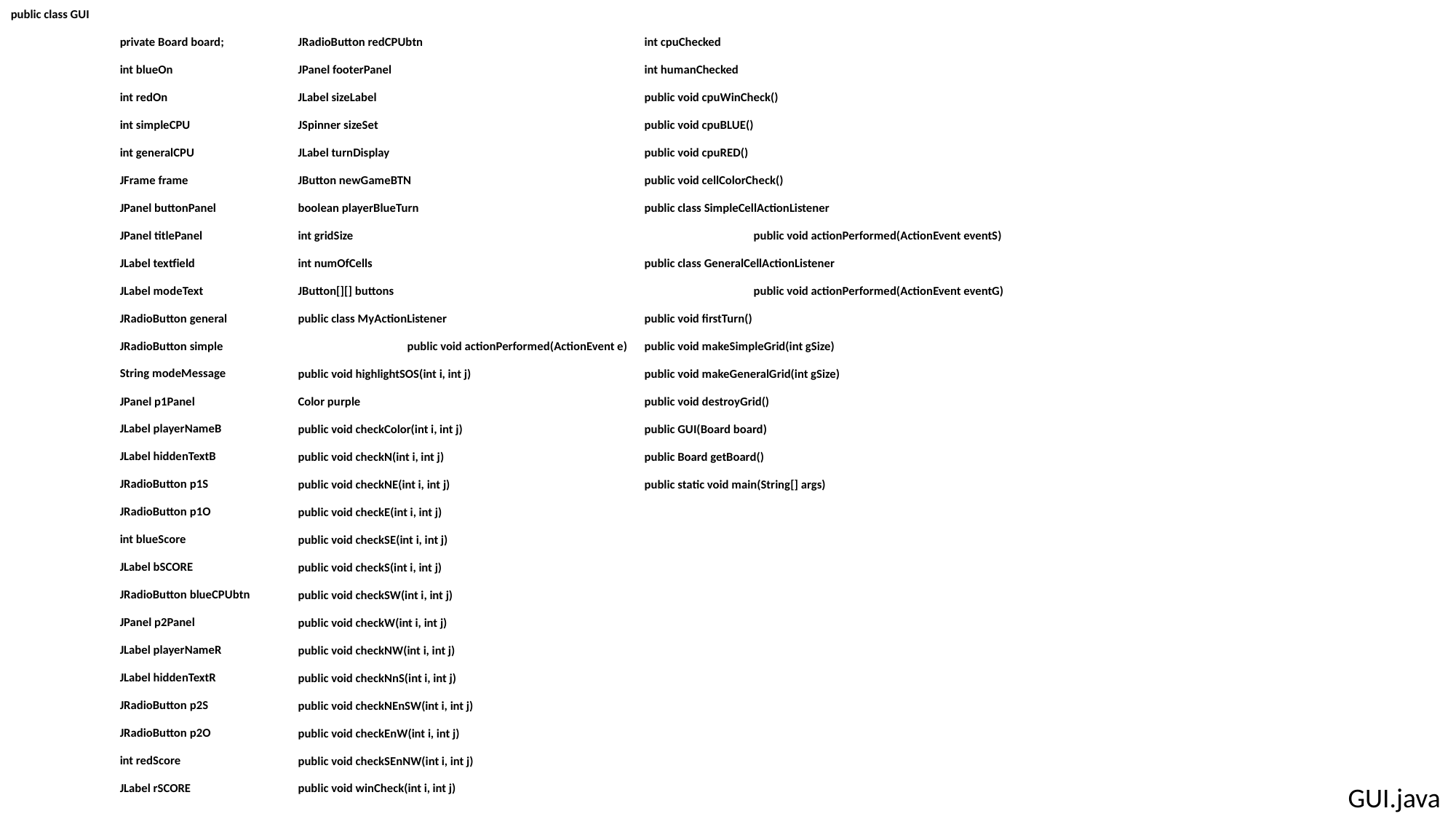

public class GUI
	private Board board;
	int blueOn
	int redOn
	int simpleCPU
	int generalCPU
	JFrame frame
	JPanel buttonPanel
	JPanel titlePanel
	JLabel textfield
	JLabel modeText
	JRadioButton general
	JRadioButton simple
	String modeMessage
	JPanel p1Panel
	JLabel playerNameB
	JLabel hiddenTextB
	JRadioButton p1S
	JRadioButton p1O
	int blueScore
	JLabel bSCORE
	JRadioButton blueCPUbtn
	JPanel p2Panel
	JLabel playerNameR
	JLabel hiddenTextR
	JRadioButton p2S
	JRadioButton p2O
	int redScore
	JLabel rSCORE
	JRadioButton redCPUbtn
	JPanel footerPanel
	JLabel sizeLabel
	JSpinner sizeSet
	JLabel turnDisplay
	JButton newGameBTN
	boolean playerBlueTurn
	int gridSize
	int numOfCells
	JButton[][] buttons
	public class MyActionListener
		public void actionPerformed(ActionEvent e)
	public void highlightSOS(int i, int j)
	Color purple
	public void checkColor(int i, int j)
	public void checkN(int i, int j)
	public void checkNE(int i, int j)
	public void checkE(int i, int j)
	public void checkSE(int i, int j)
	public void checkS(int i, int j)
	public void checkSW(int i, int j)
	public void checkW(int i, int j)
	public void checkNW(int i, int j)
	public void checkNnS(int i, int j)
	public void checkNEnSW(int i, int j)
	public void checkEnW(int i, int j)
	public void checkSEnNW(int i, int j)
	public void winCheck(int i, int j)
	int cpuChecked
	int humanChecked
	public void cpuWinCheck()
	public void cpuBLUE()
	public void cpuRED()
	public void cellColorCheck()
	public class SimpleCellActionListener
		public void actionPerformed(ActionEvent eventS)
	public class GeneralCellActionListener
		public void actionPerformed(ActionEvent eventG)
	public void firstTurn()
	public void makeSimpleGrid(int gSize)
	public void makeGeneralGrid(int gSize)
	public void destroyGrid()
	public GUI(Board board)
	public Board getBoard()
	public static void main(String[] args)
GUI.java